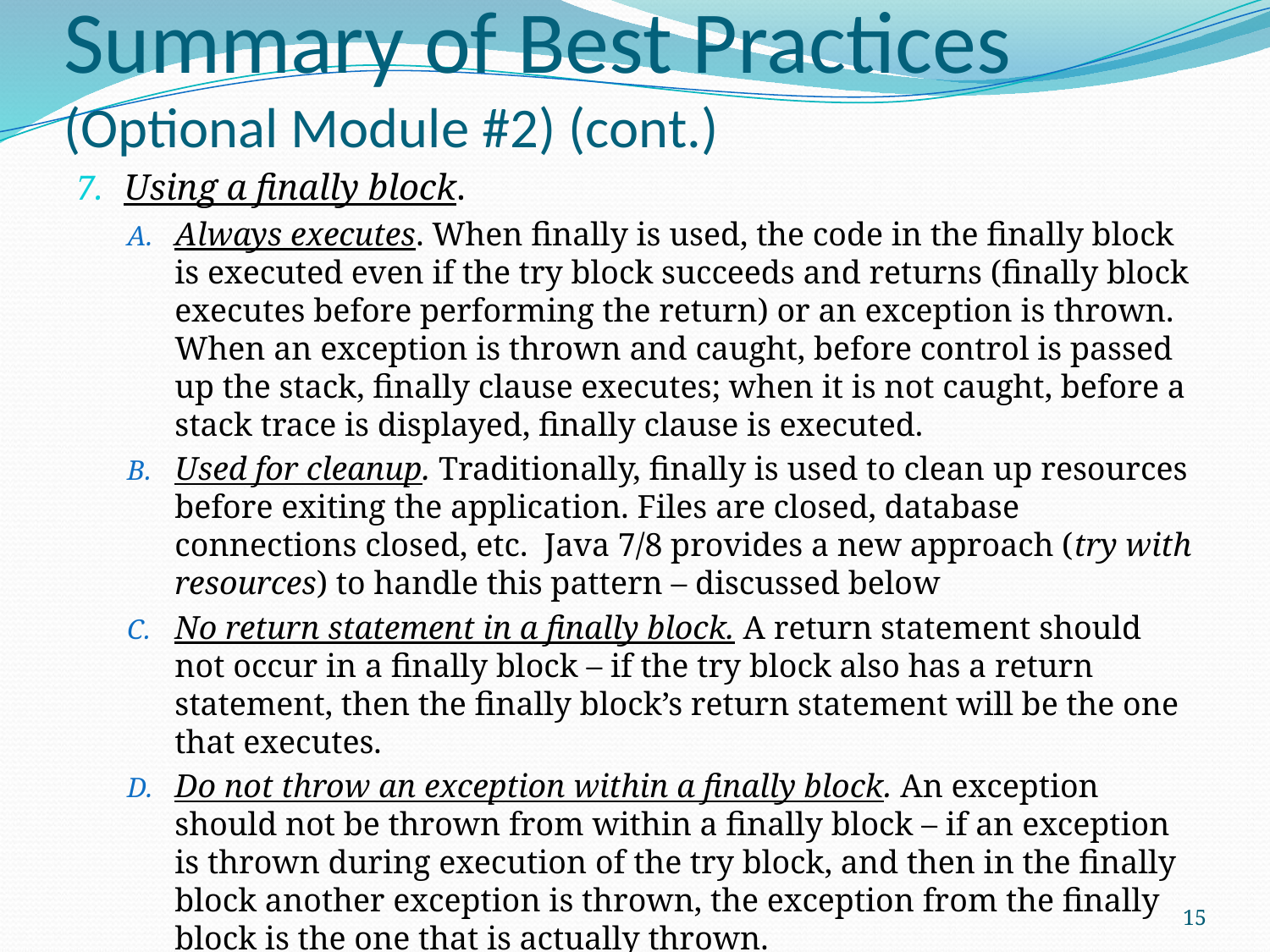

# Summary of Best Practices (Optional Module #2) (cont.)
Using a finally block.
Always executes. When finally is used, the code in the finally block is executed even if the try block succeeds and returns (finally block executes before performing the return) or an exception is thrown. When an exception is thrown and caught, before control is passed up the stack, finally clause executes; when it is not caught, before a stack trace is displayed, finally clause is executed.
Used for cleanup. Traditionally, finally is used to clean up resources before exiting the application. Files are closed, database connections closed, etc.  Java 7/8 provides a new approach (try with resources) to handle this pattern – discussed below
No return statement in a finally block. A return statement should not occur in a finally block – if the try block also has a return statement, then the finally block’s return statement will be the one that executes.
Do not throw an exception within a finally block. An exception should not be thrown from within a finally block – if an exception is thrown during execution of the try block, and then in the finally block another exception is thrown, the exception from the finally block is the one that is actually thrown.

15